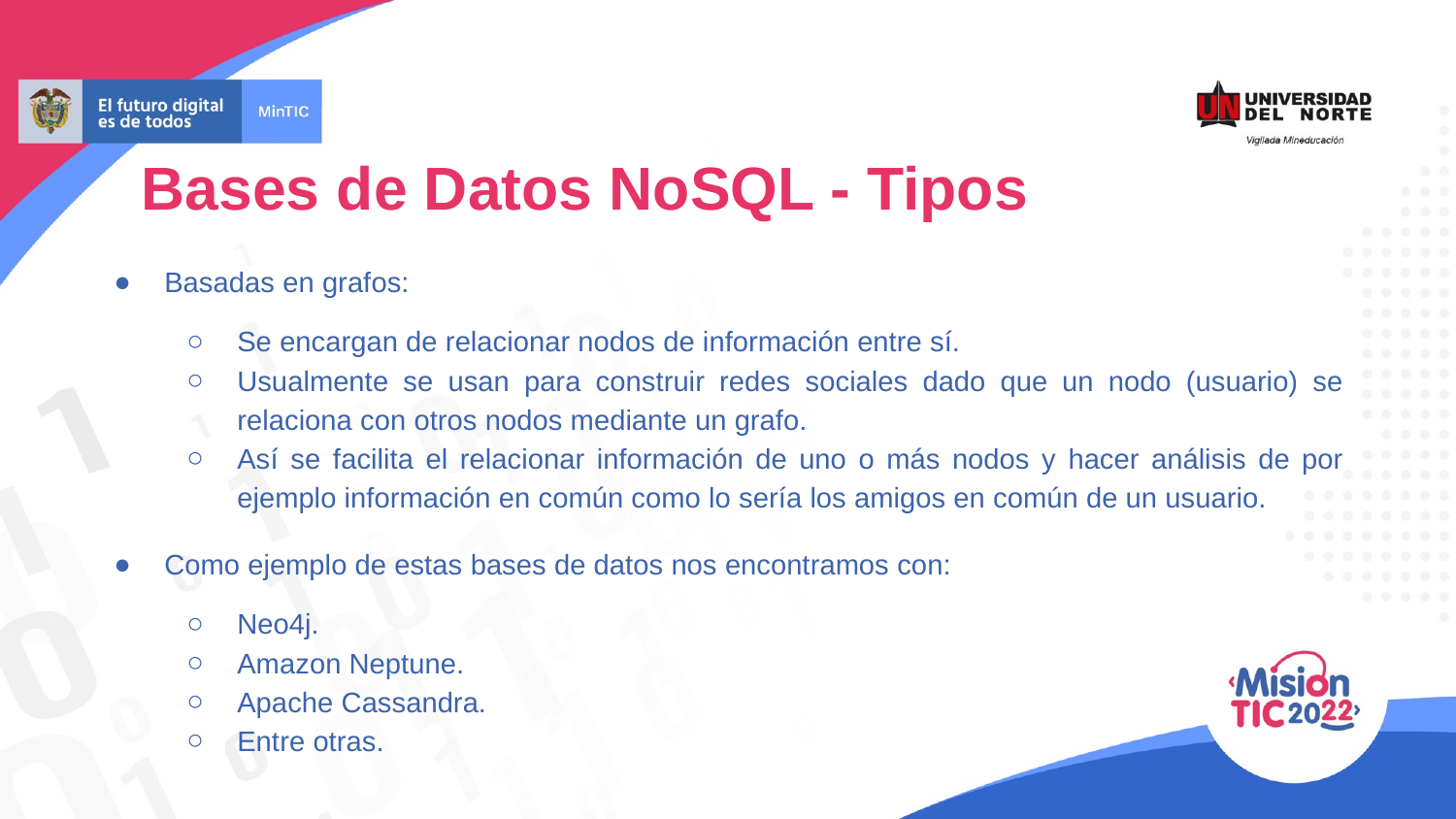

Bases de Datos NoSQL - Tipos
Basadas en grafos:
Se encargan de relacionar nodos de información entre sí.
Usualmente se usan para construir redes sociales dado que un nodo (usuario) se relaciona con otros nodos mediante un grafo.
Así se facilita el relacionar información de uno o más nodos y hacer análisis de por ejemplo información en común como lo sería los amigos en común de un usuario.
Como ejemplo de estas bases de datos nos encontramos con:
Neo4j.
Amazon Neptune.
Apache Cassandra.
Entre otras.